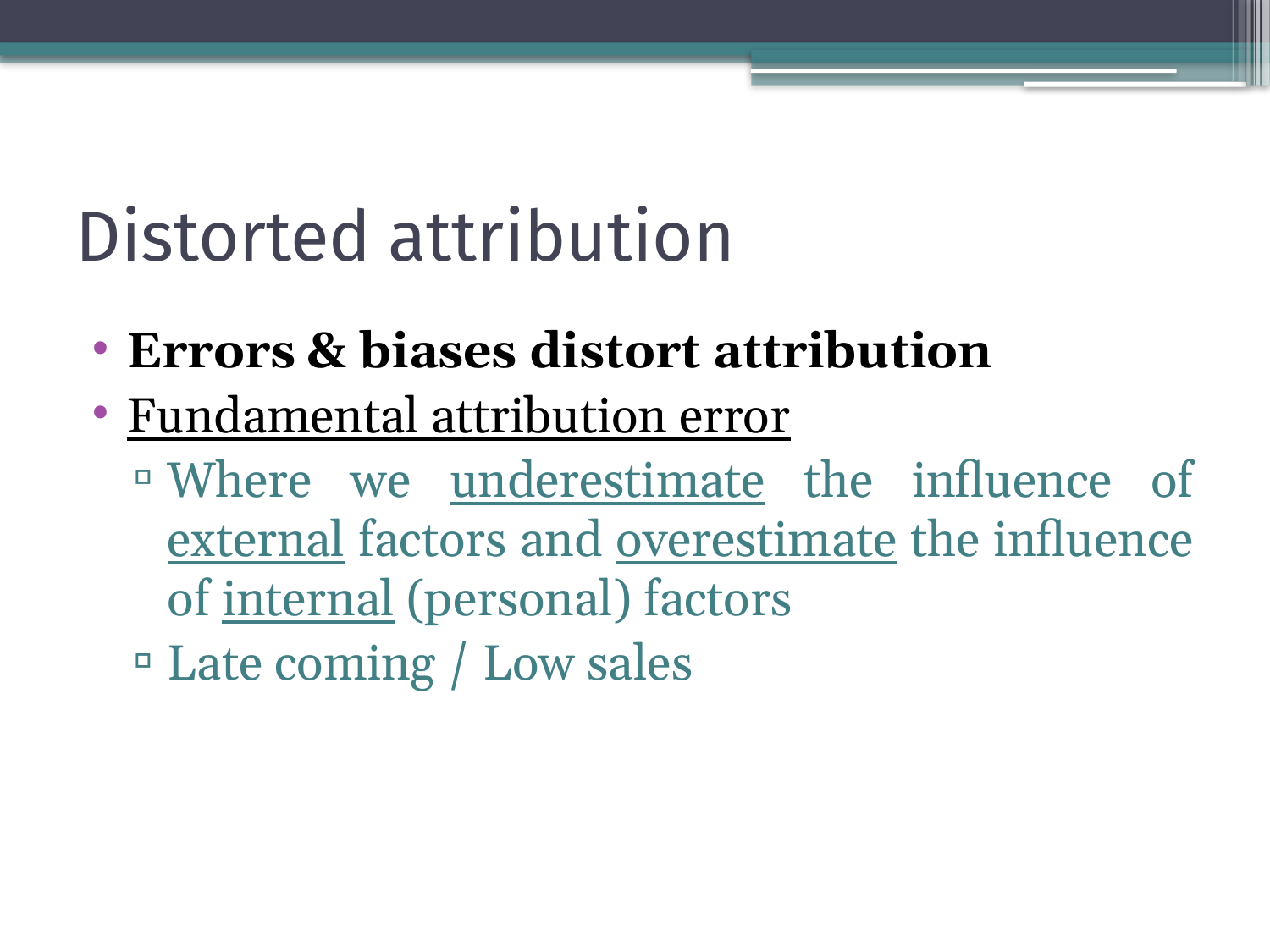

# Distorted attribution
Errors & biases distort attribution
Fundamental attribution error
Where we underestimate the influence of external factors and overestimate the influence of internal (personal) factors
Late coming / Low sales